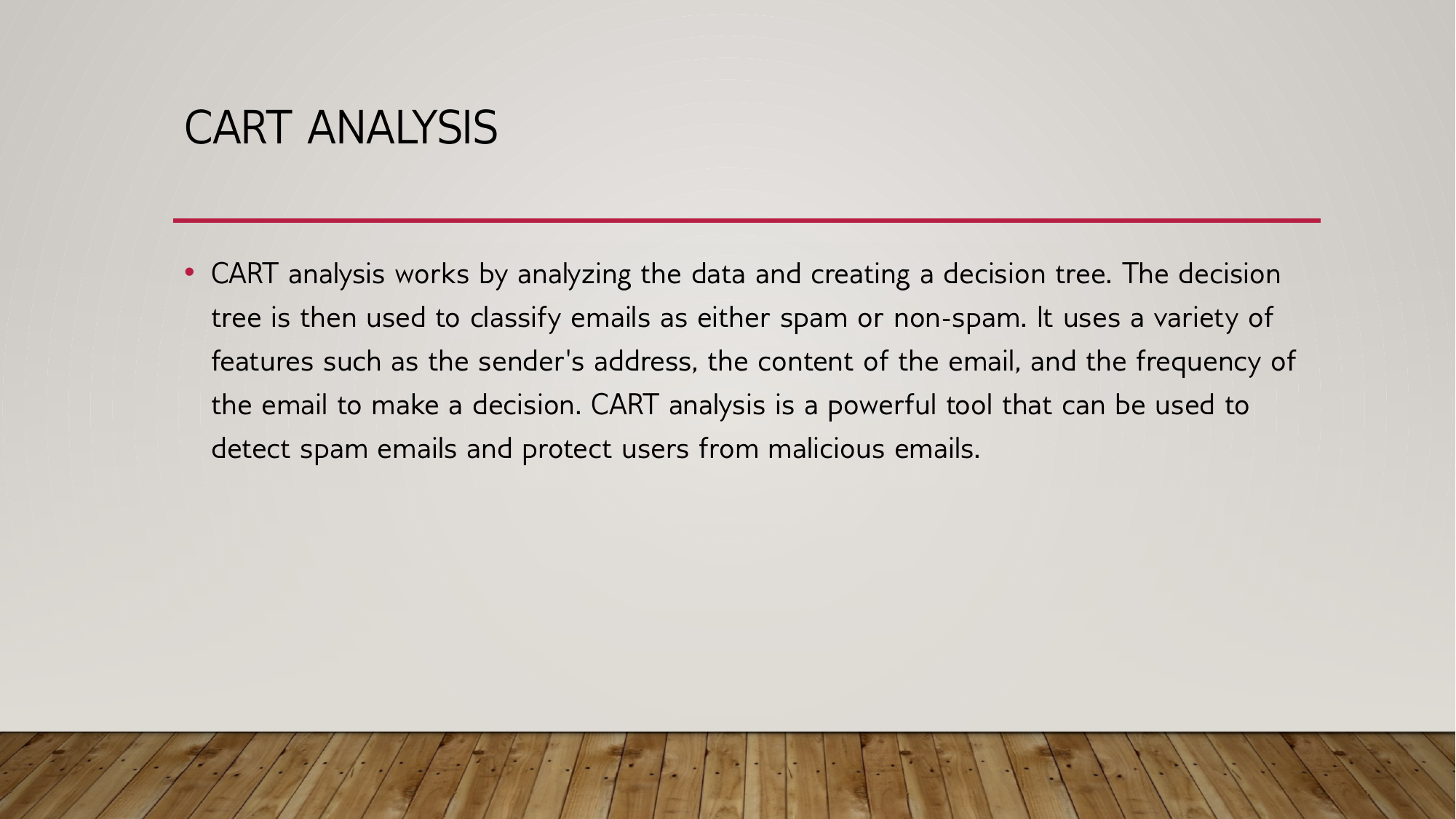

# CART analysis
CART analysis works by analyzing the data and creating a decision tree. The decision tree is then used to classify emails as either spam or non-spam. It uses a variety of features such as the sender's address, the content of the email, and the frequency of the email to make a decision. CART analysis is a powerful tool that can be used to detect spam emails and protect users from malicious emails.